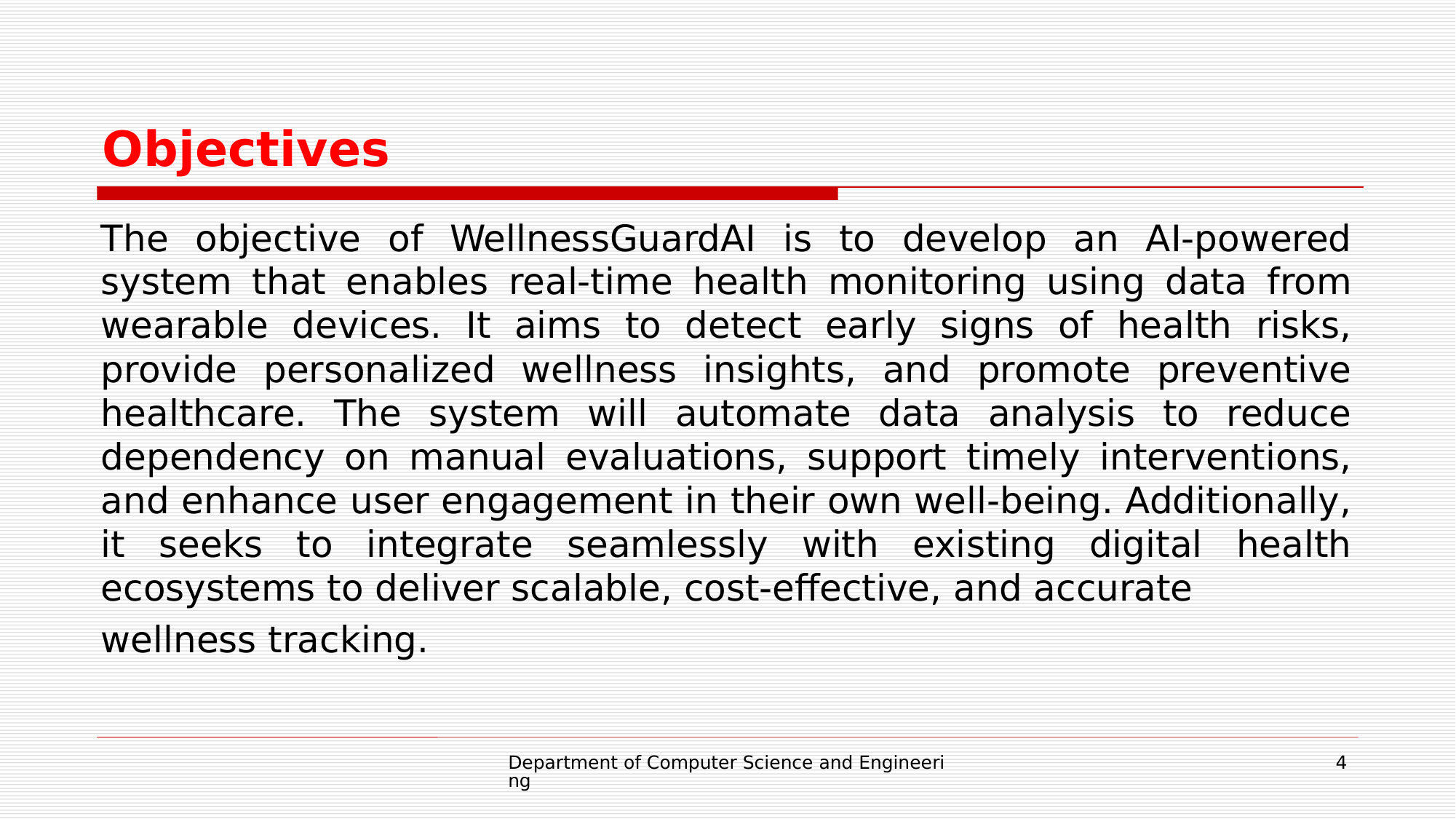

# Objectives
The objective of WellnessGuardAI is to develop an AI-powered system that enables real-time health monitoring using data from wearable devices. It aims to detect early signs of health risks, provide personalized wellness insights, and promote preventive healthcare. The system will automate data analysis to reduce dependency on manual evaluations, support timely interventions, and enhance user engagement in their own well-being. Additionally, it seeks to integrate seamlessly with existing digital health ecosystems to deliver scalable, cost-effective, and accurate
wellness tracking.

Department of Computer Science and Engineering
4